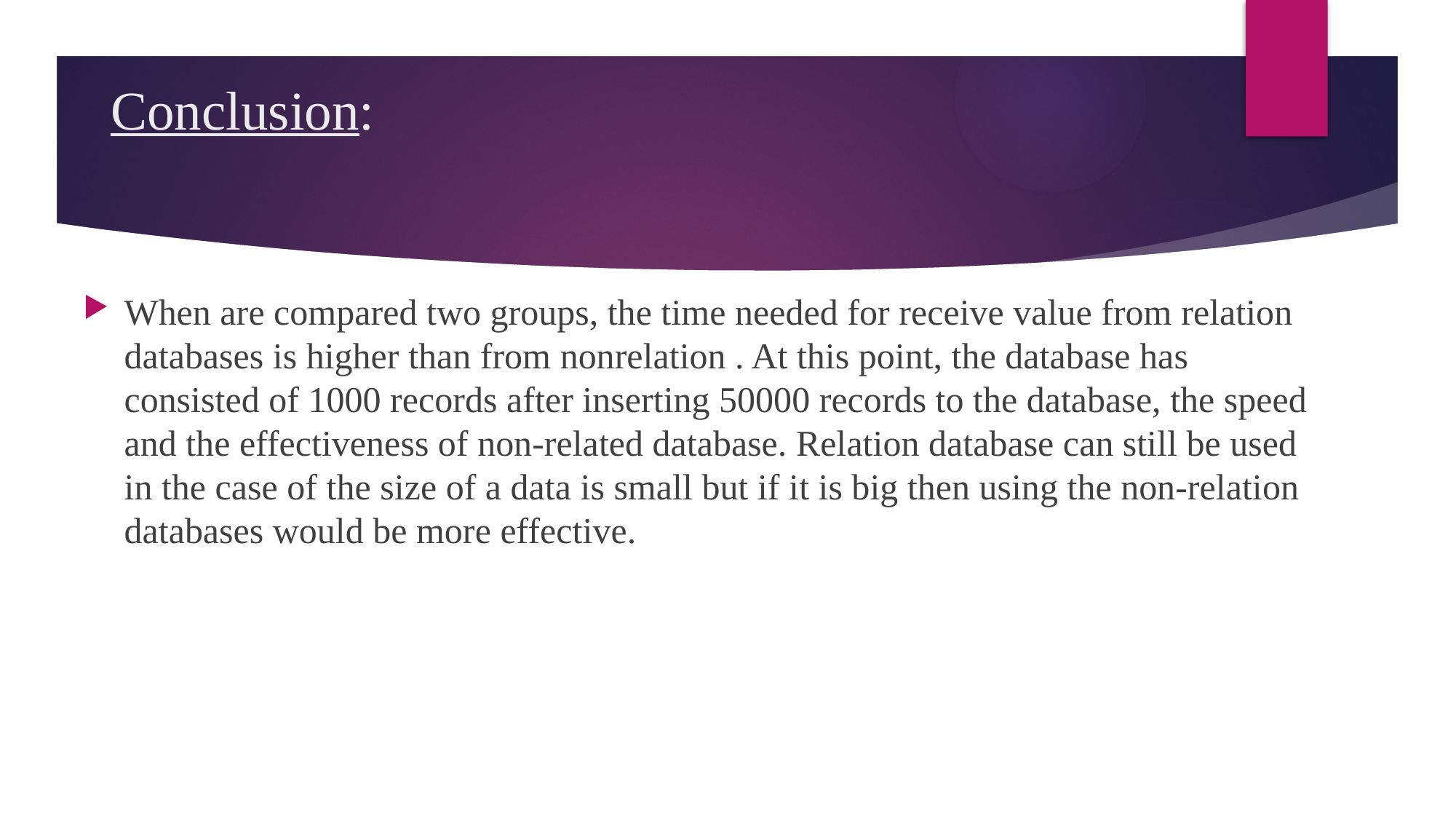

# Conclusion:
When are compared two groups, the time needed for receive value from relation databases is higher than from nonrelation . At this point, the database has consisted of 1000 records after inserting 50000 records to the database, the speed and the effectiveness of non-related database. Relation database can still be used in the case of the size of a data is small but if it is big then using the non-relation databases would be more effective.